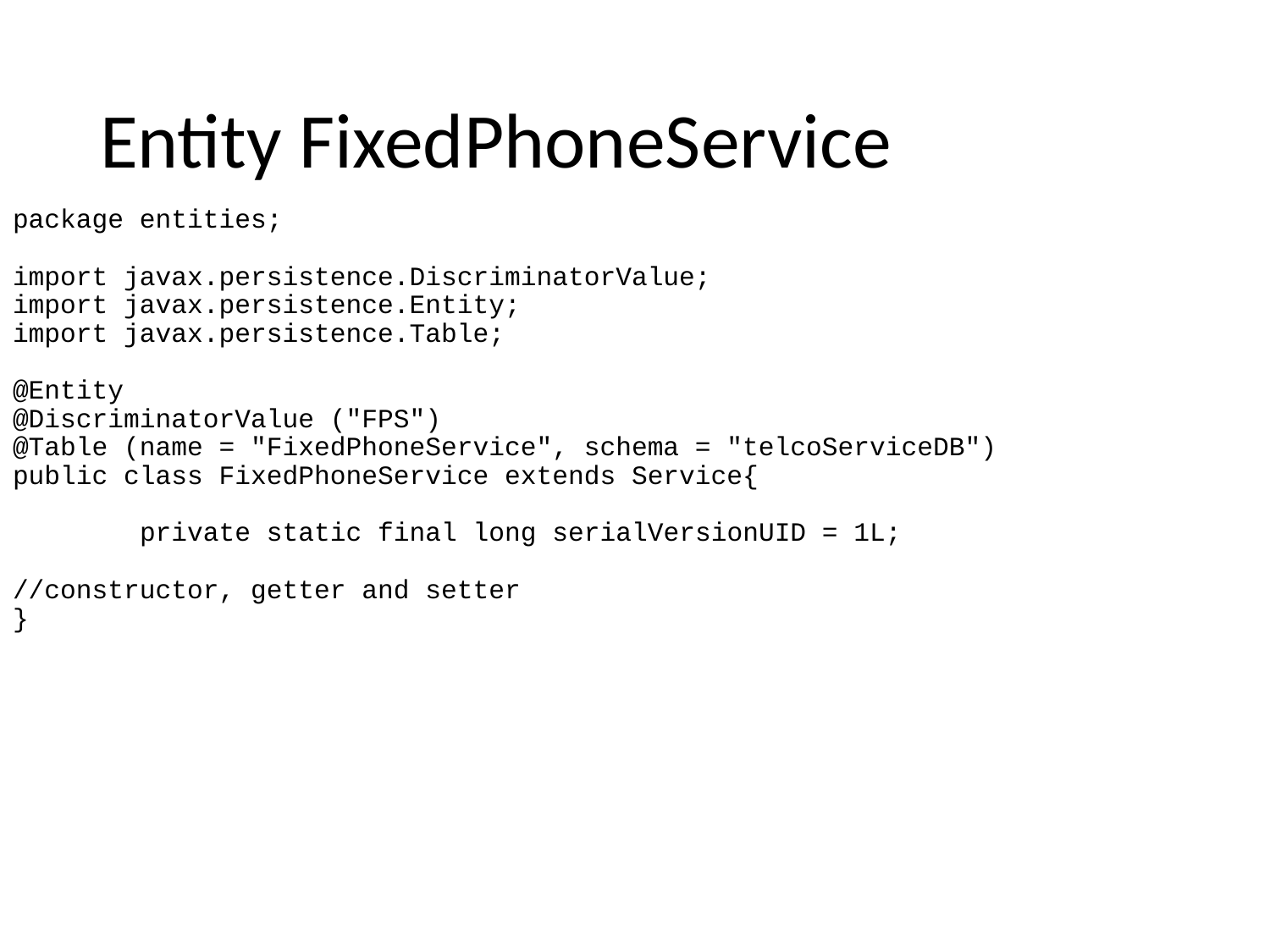

# Entity FixedPhoneService
package entities;

import javax.persistence.DiscriminatorValue;
import javax.persistence.Entity;
import javax.persistence.Table;

@Entity
@DiscriminatorValue ("FPS")
@Table (name = "FixedPhoneService", schema = "telcoServiceDB")
public class FixedPhoneService extends Service{

	private static final long serialVersionUID = 1L;

//constructor, getter and setter
}